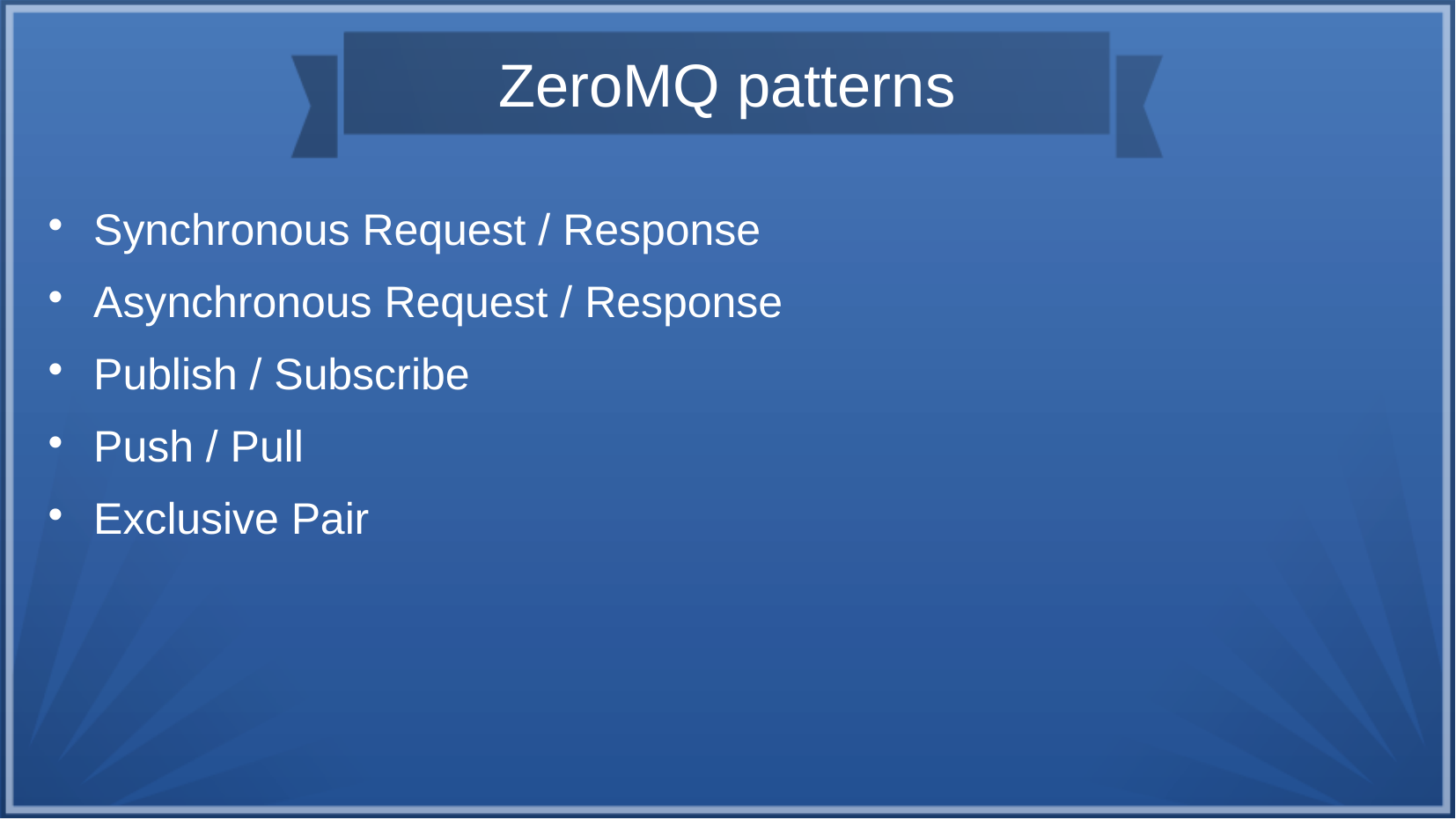

ZeroMQ patterns
Synchronous Request / Response
Asynchronous Request / Response
Publish / Subscribe
Push / Pull
Exclusive Pair